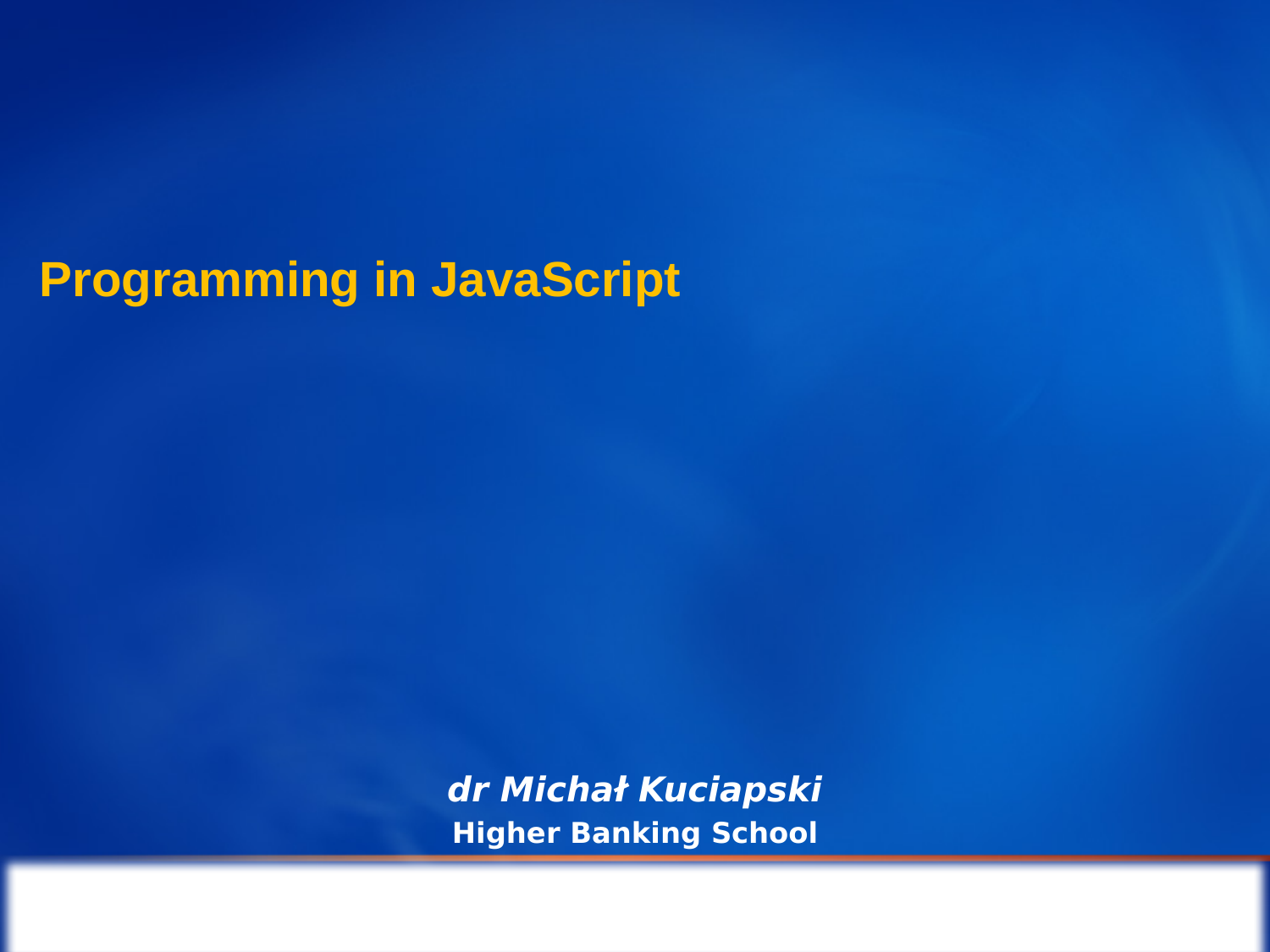

# Programming in JavaScript

dr Michał Kuciapski
Higher Banking School